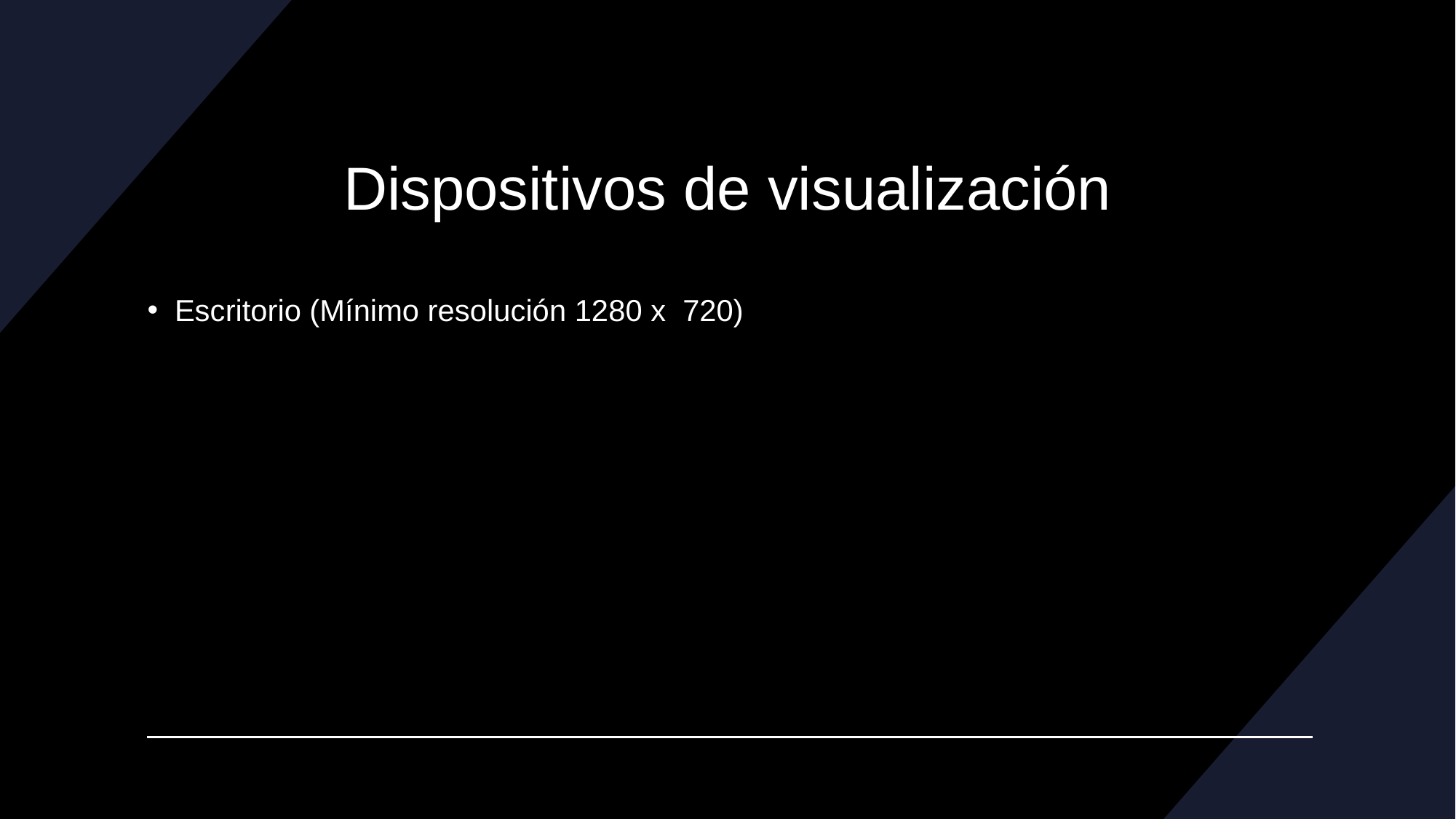

# Dispositivos de visualización
Escritorio (Mínimo resolución 1280 x  720)